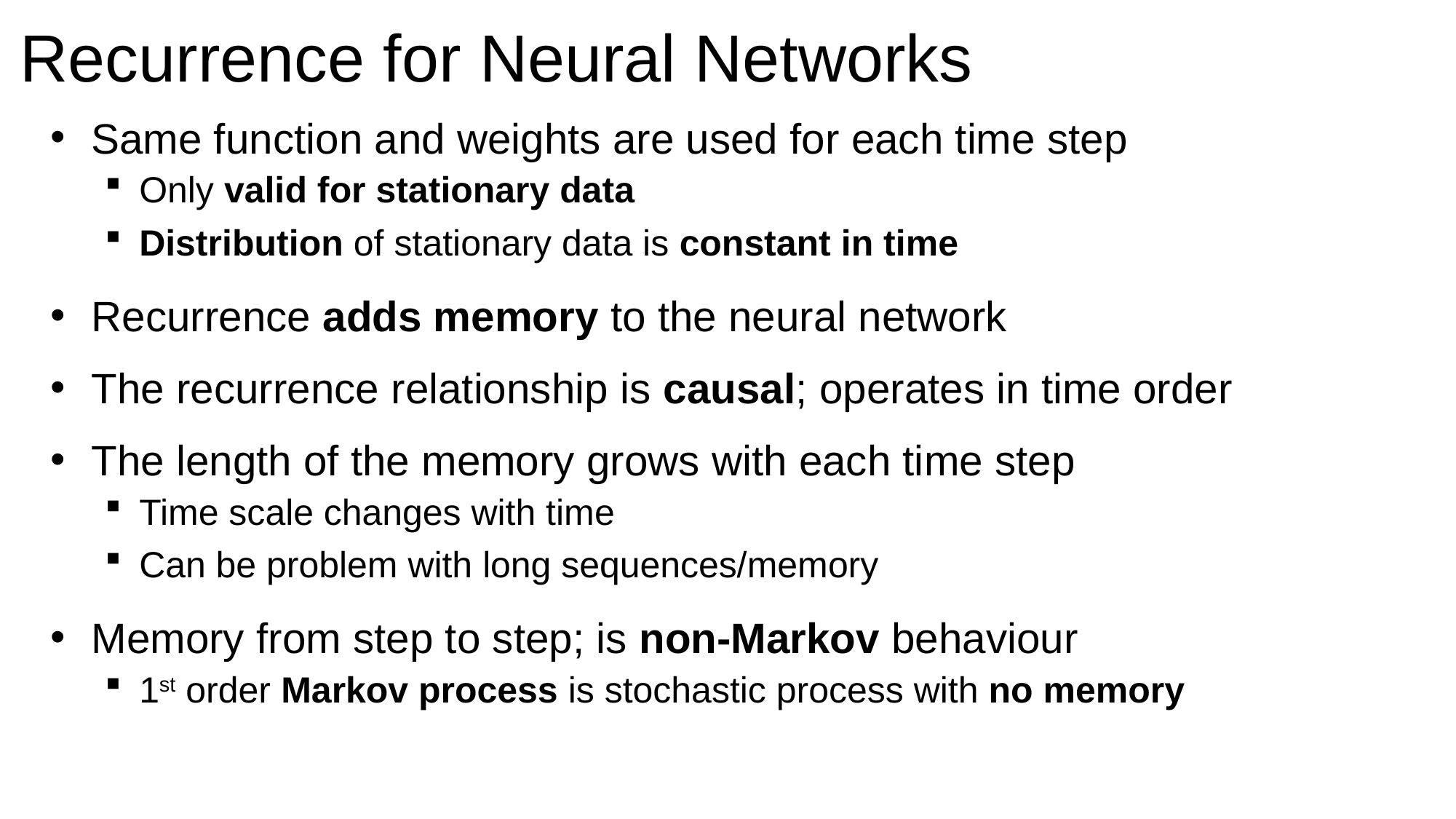

# Recurrence for Neural Networks
Same function and weights are used for each time step
Only valid for stationary data
Distribution of stationary data is constant in time
Recurrence adds memory to the neural network
The recurrence relationship is causal; operates in time order
The length of the memory grows with each time step
Time scale changes with time
Can be problem with long sequences/memory
Memory from step to step; is non-Markov behaviour
1st order Markov process is stochastic process with no memory